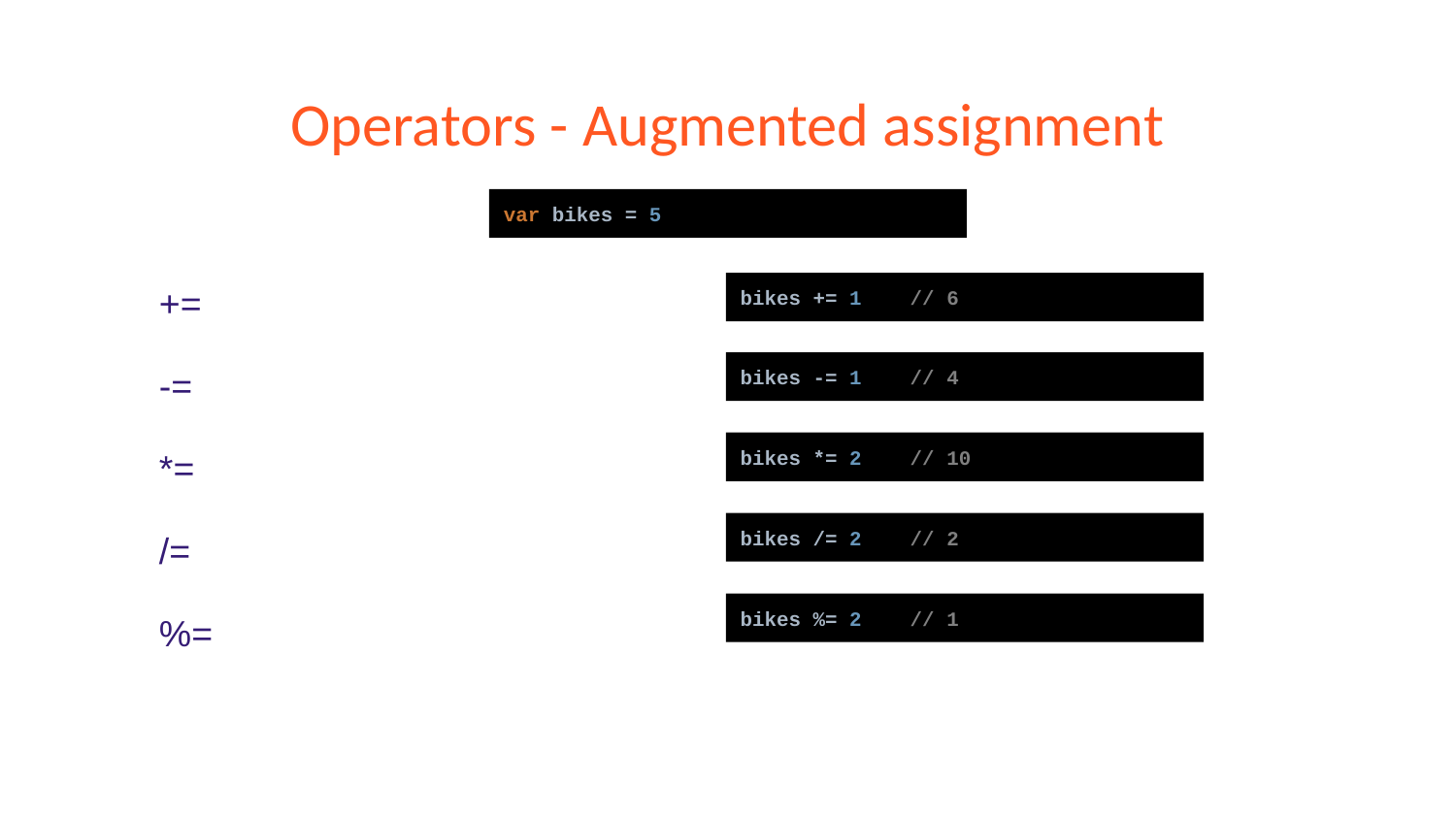

# Operators - Augmented assignment

+=
-=
*=
/=
%=
var bikes = 5
bikes += 1    // 6
bikes -= 1    // 4
bikes *= 2    // 10
bikes /= 2    // 2
bikes %= 2    // 1